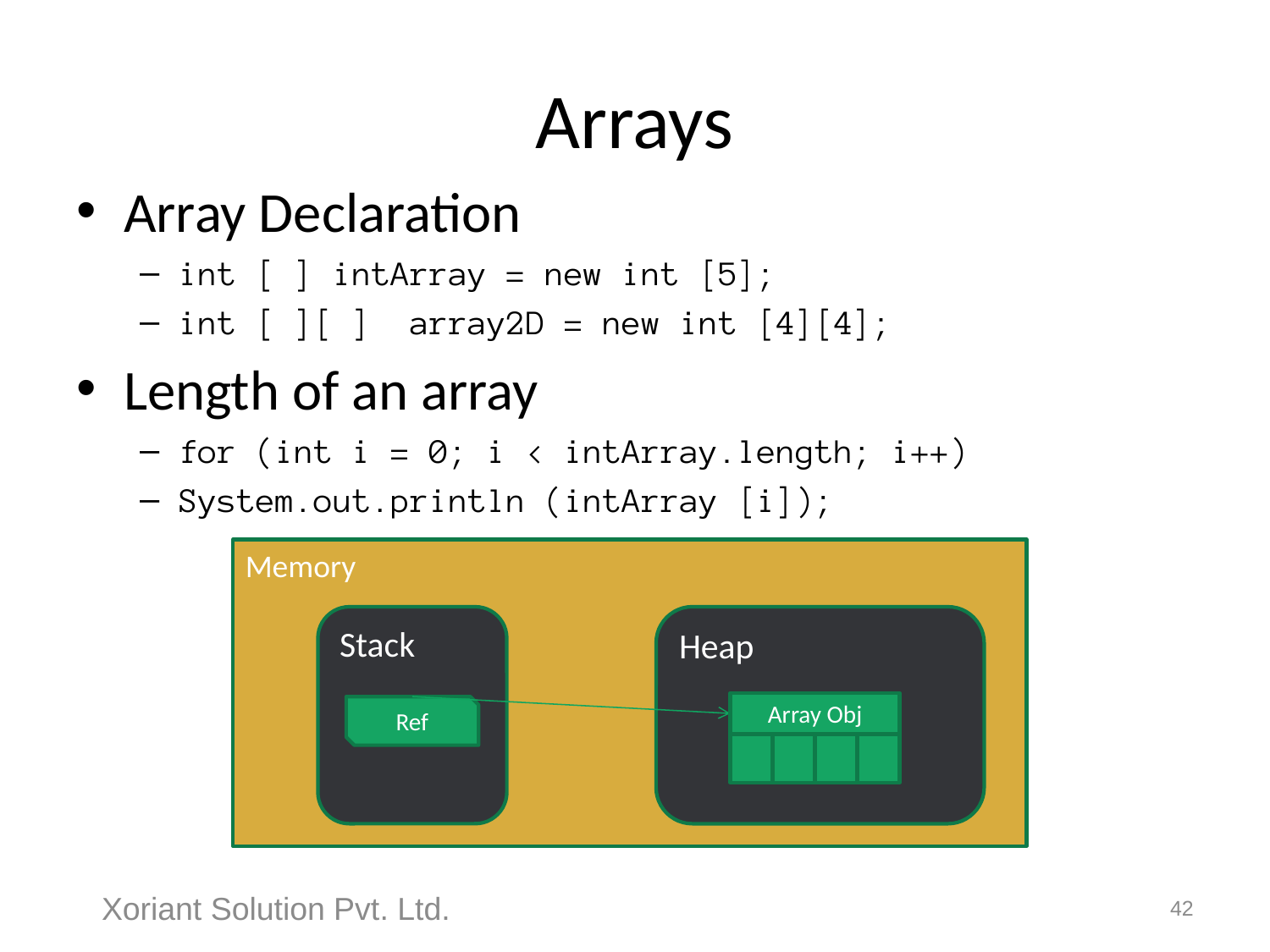

# Arrays
Array Declaration
int [ ] intArray = new int [5];
int [ ][ ]  array2D = new int [4][4];
Length of an array
for (int i = 0; i < intArray.length; i++)
System.out.println (intArray [i]);

Memory
Stack
Heap
Array Obj
Ref

Xoriant Solution Pvt. Ltd.
42